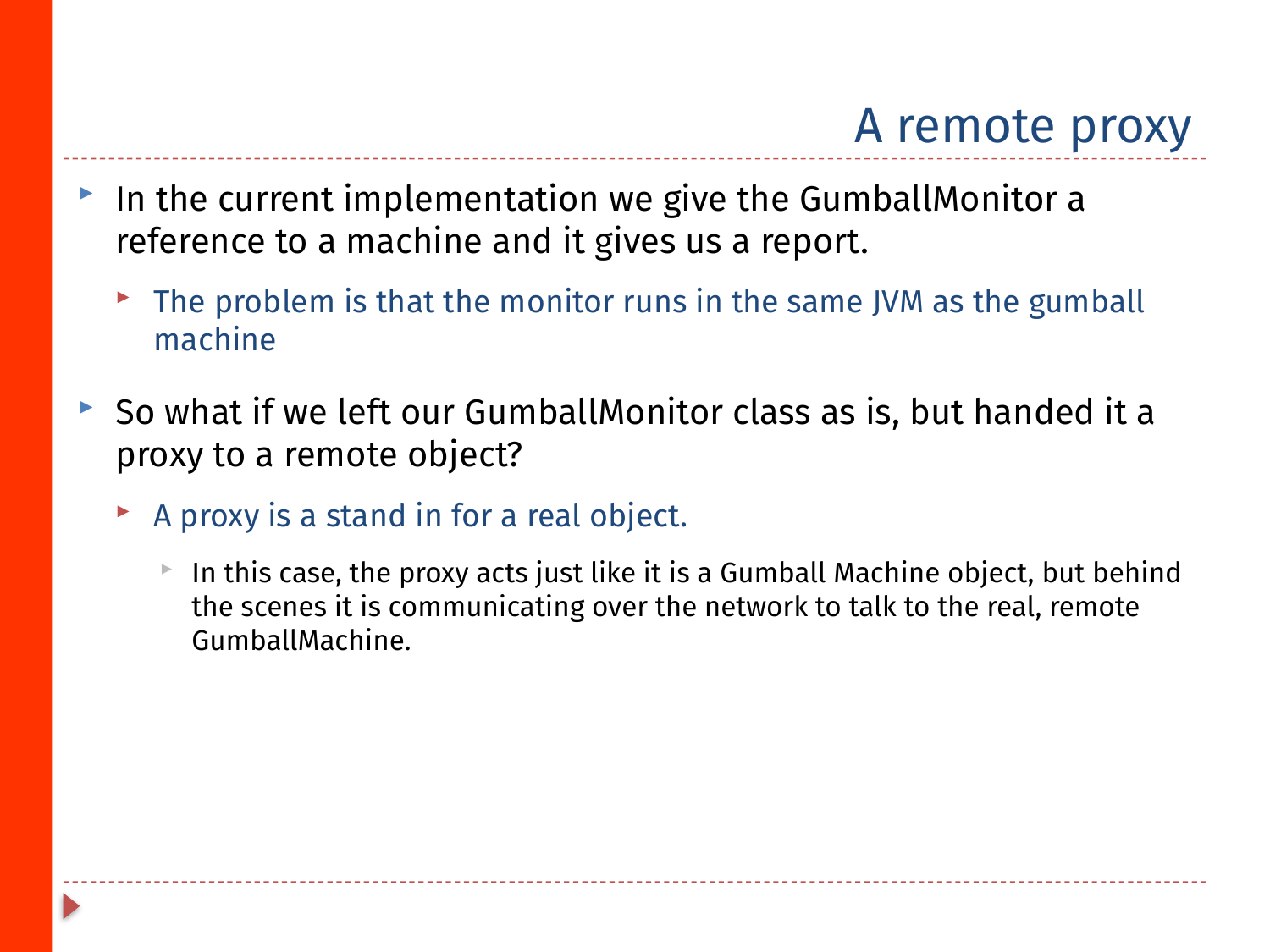

# A remote proxy
In the current implementation we give the GumballMonitor a reference to a machine and it gives us a report.
The problem is that the monitor runs in the same JVM as the gumball machine
So what if we left our GumballMonitor class as is, but handed it a proxy to a remote object?
A proxy is a stand in for a real object.
In this case, the proxy acts just like it is a Gumball Machine object, but behind the scenes it is communicating over the network to talk to the real, remote GumballMachine.